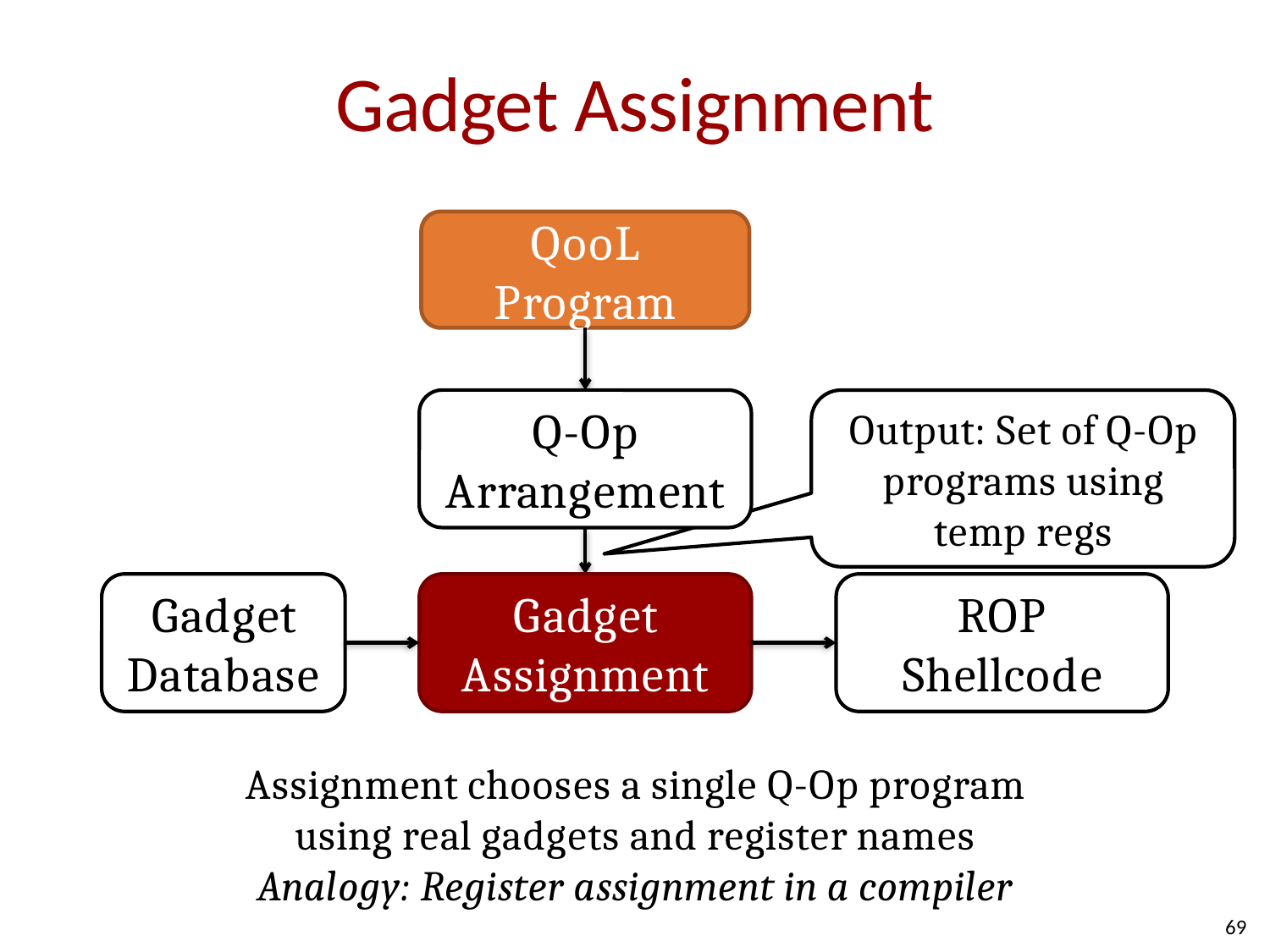

# Gadget Assignment
QooL Program
Q-Op
Arrangement
Gadget
Database
Gadget
Assignment
ROP
Shellcode
Output: Set of Q-Op programs using temp regs
Assignment chooses a single Q-Op program using real gadgets and register names
Analogy: Register assignment in a compiler
69